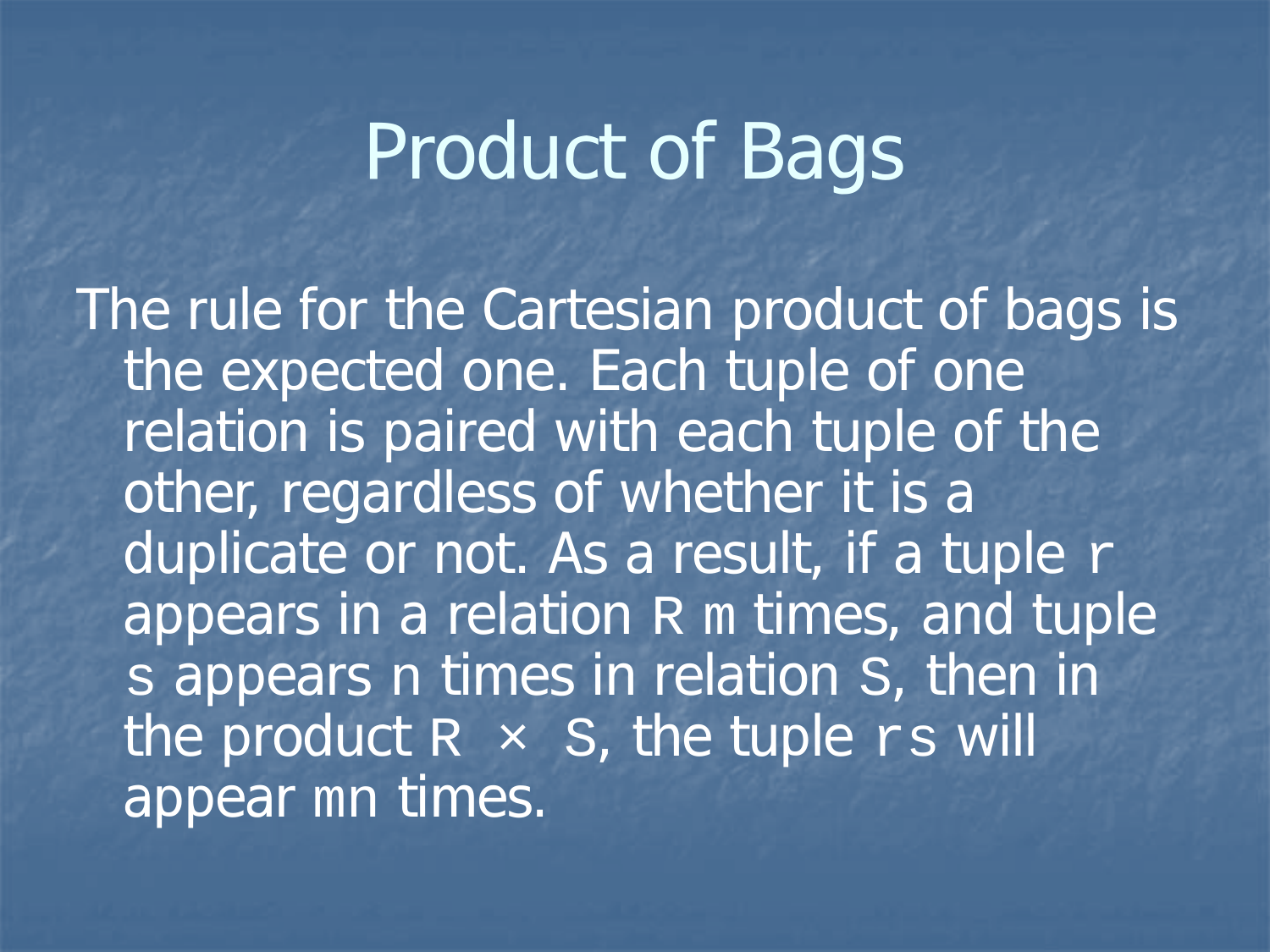

# Product of Bags
The rule for the Cartesian product of bags is the expected one. Each tuple of one relation is paired with each tuple of the other, regardless of whether it is a duplicate or not. As a result, if a tuple r appears in a relation R m times, and tuple s appears n times in relation S, then in the product R × S, the tuple rs will appear mn times.